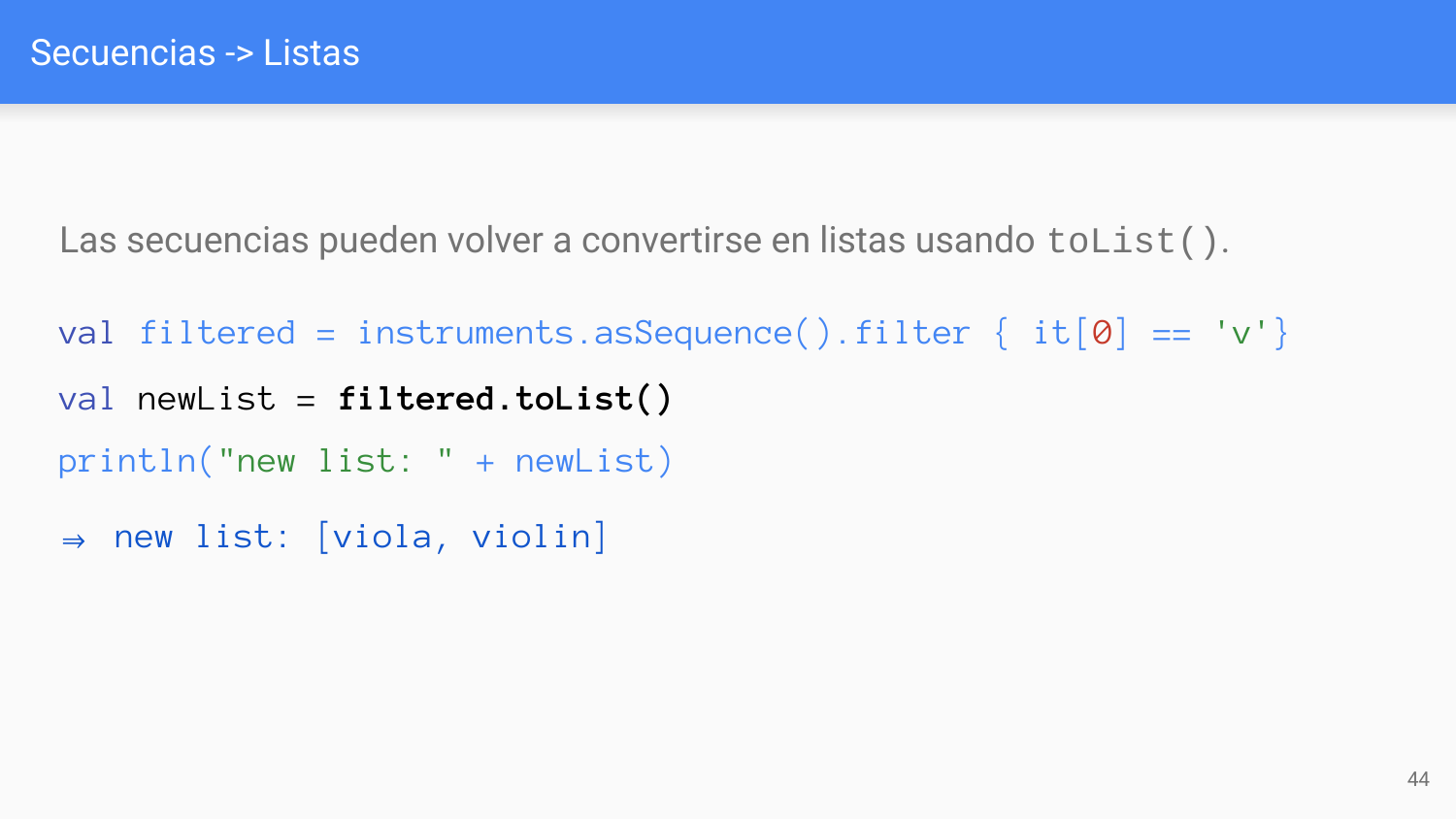

# Secuencias -> Listas
Las secuencias pueden volver a convertirse en listas usando toList().

val filtered = instruments.asSequence().filter { it[0] == 'v'}
val newList = filtered.toList()

println("new list: " + newList)
⇒ new list: [viola, violin]
44